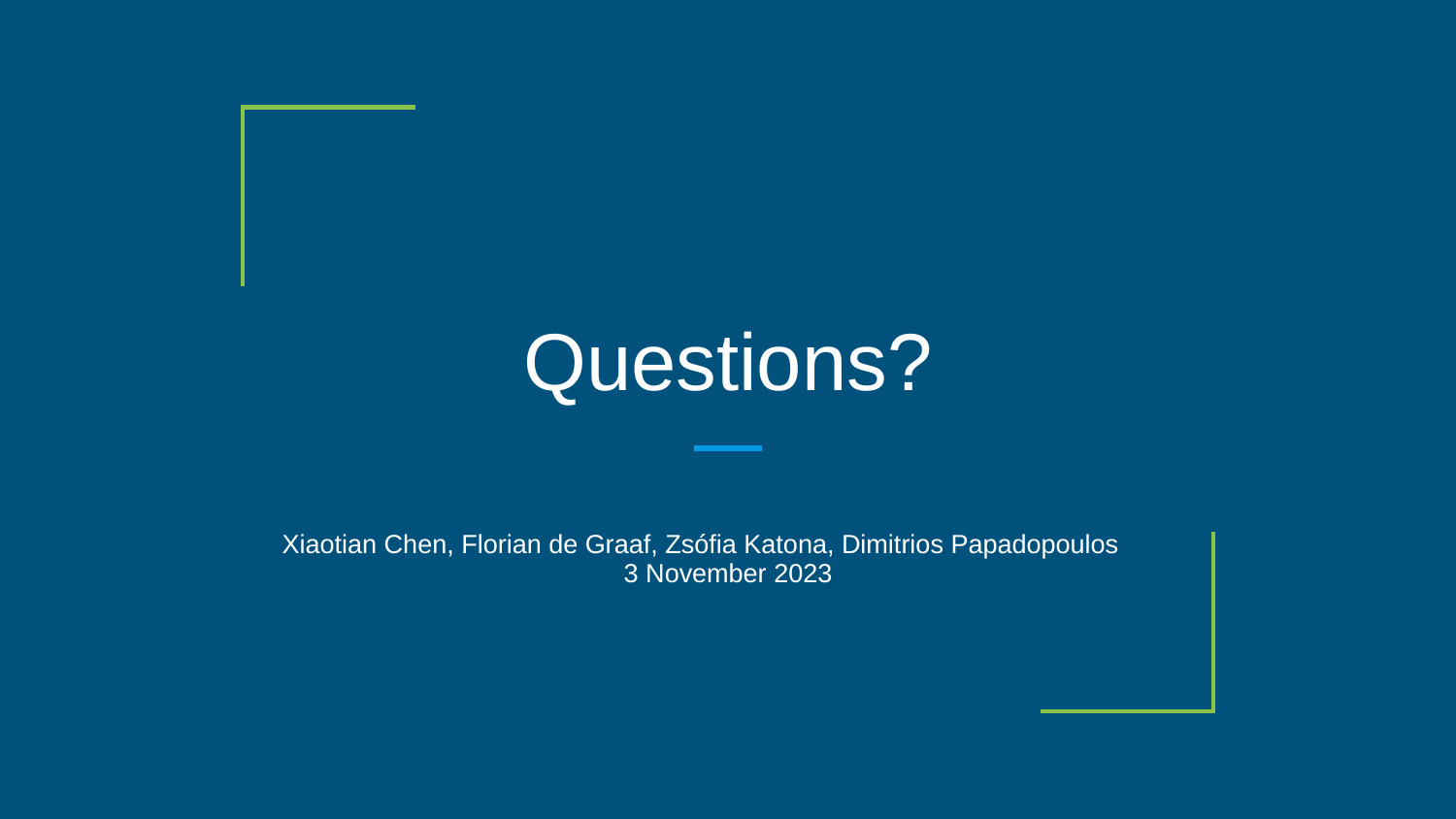

# Questions?

Xiaotian Chen, Florian de Graaf, Zsófia Katona, Dimitrios Papadopoulos
3 November 2023